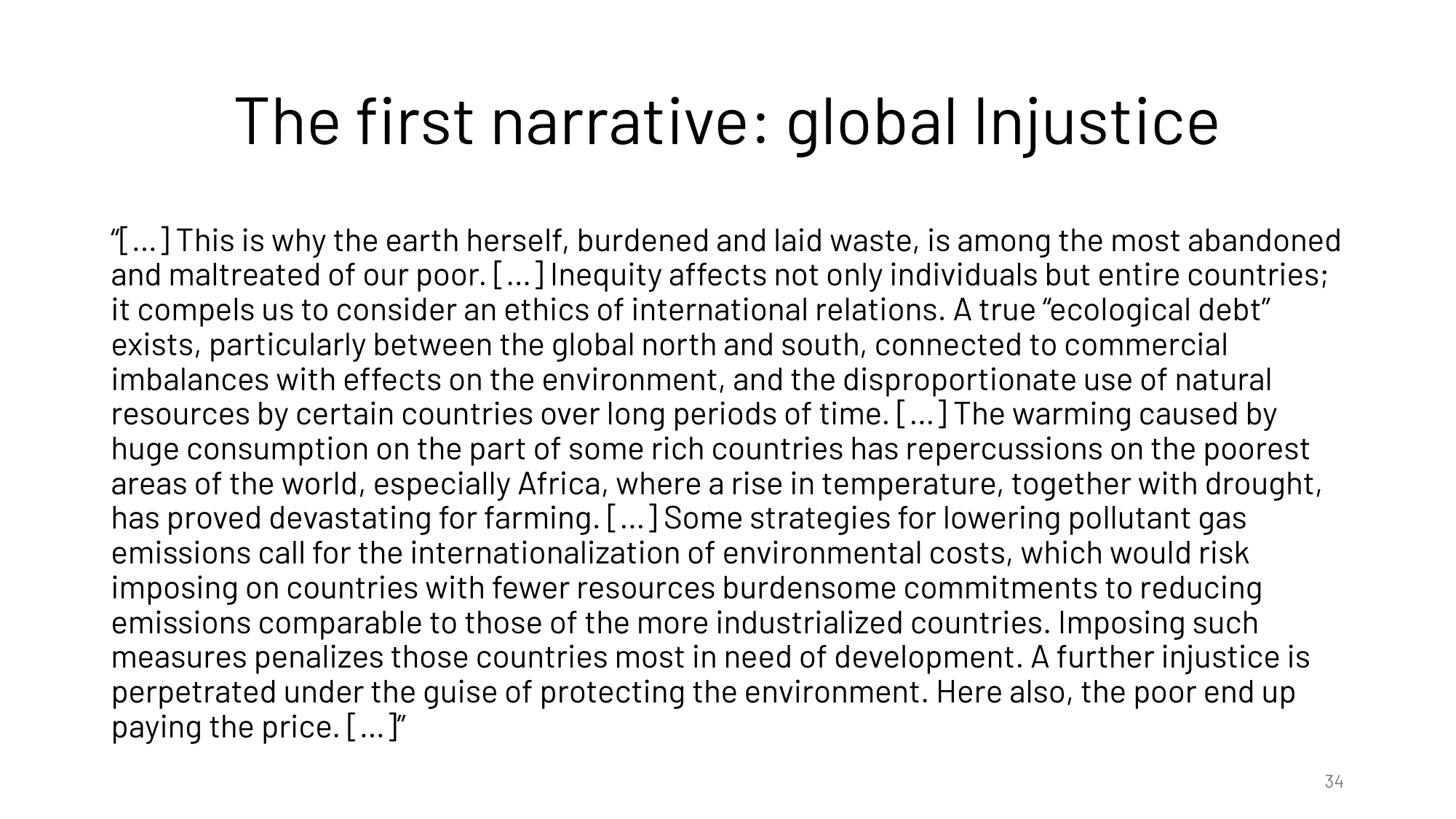

# The first narrative: global Injustice
“[…] This is why the earth herself, burdened and laid waste, is among the most abandoned and maltreated of our poor. […] Inequity affects not only individuals but entire countries; it compels us to consider an ethics of international relations. A true “ecological debt” exists, particularly between the global north and south, connected to commercial imbalances with effects on the environment, and the disproportionate use of natural resources by certain countries over long periods of time. […] The warming caused by huge consumption on the part of some rich countries has repercussions on the poorest areas of the world, especially Africa, where a rise in temperature, together with drought, has proved devastating for farming. […] Some strategies for lowering pollutant gas emissions call for the internationalization of environmental costs, which would risk imposing on countries with fewer resources burdensome commitments to reducing emissions comparable to those of the more industrialized countries. Imposing such measures penalizes those countries most in need of development. A further injustice is perpetrated under the guise of protecting the environment. Here also, the poor end up paying the price. […]”
34